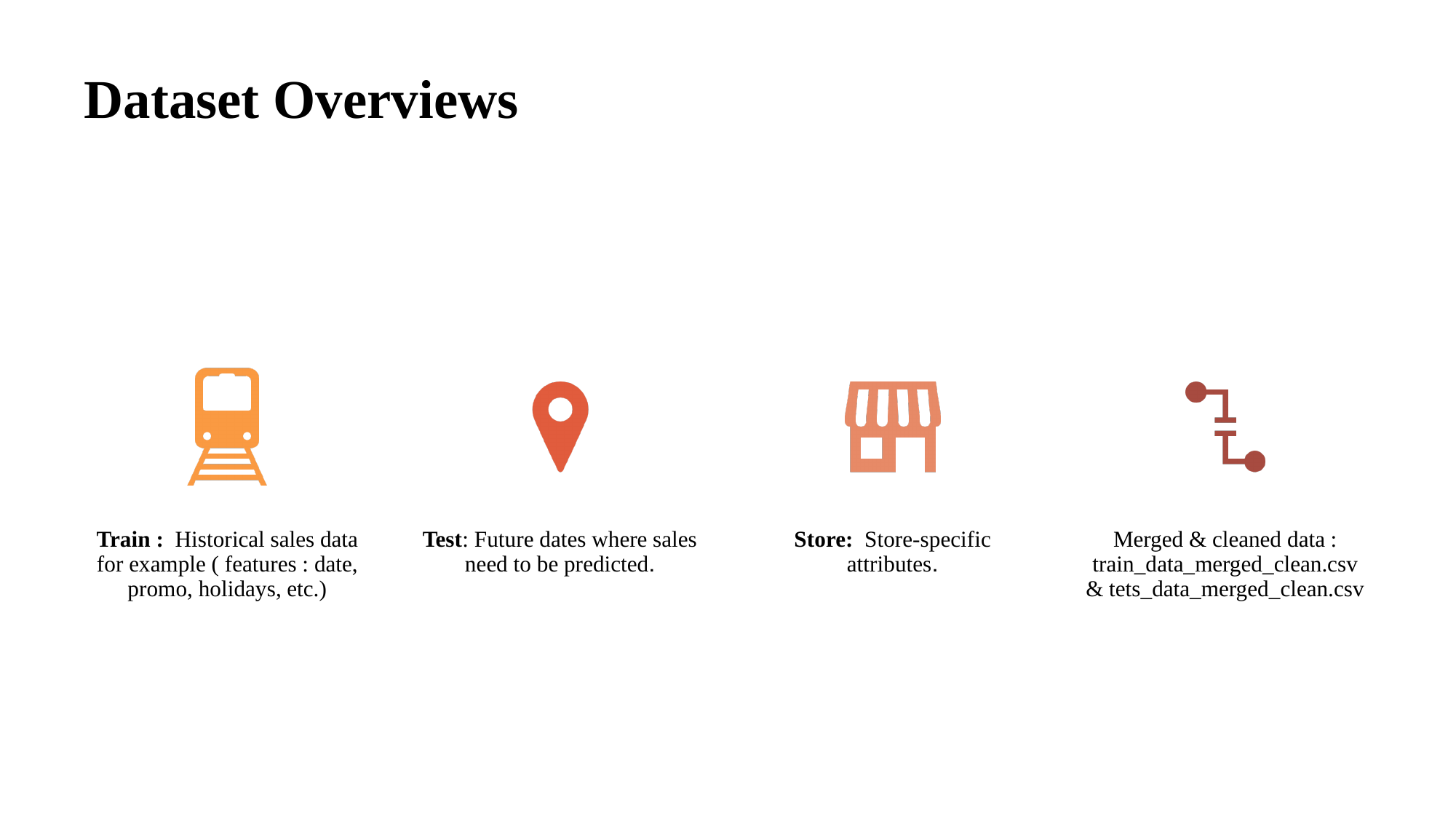

# Dataset Overviews
Train :  Historical sales data for example ( features : date, promo, holidays, etc.)
Test: Future dates where sales need to be predicted.
Store:  Store-specific attributes.
Merged & cleaned data : train_data_merged_clean.csv & tets_data_merged_clean.csv